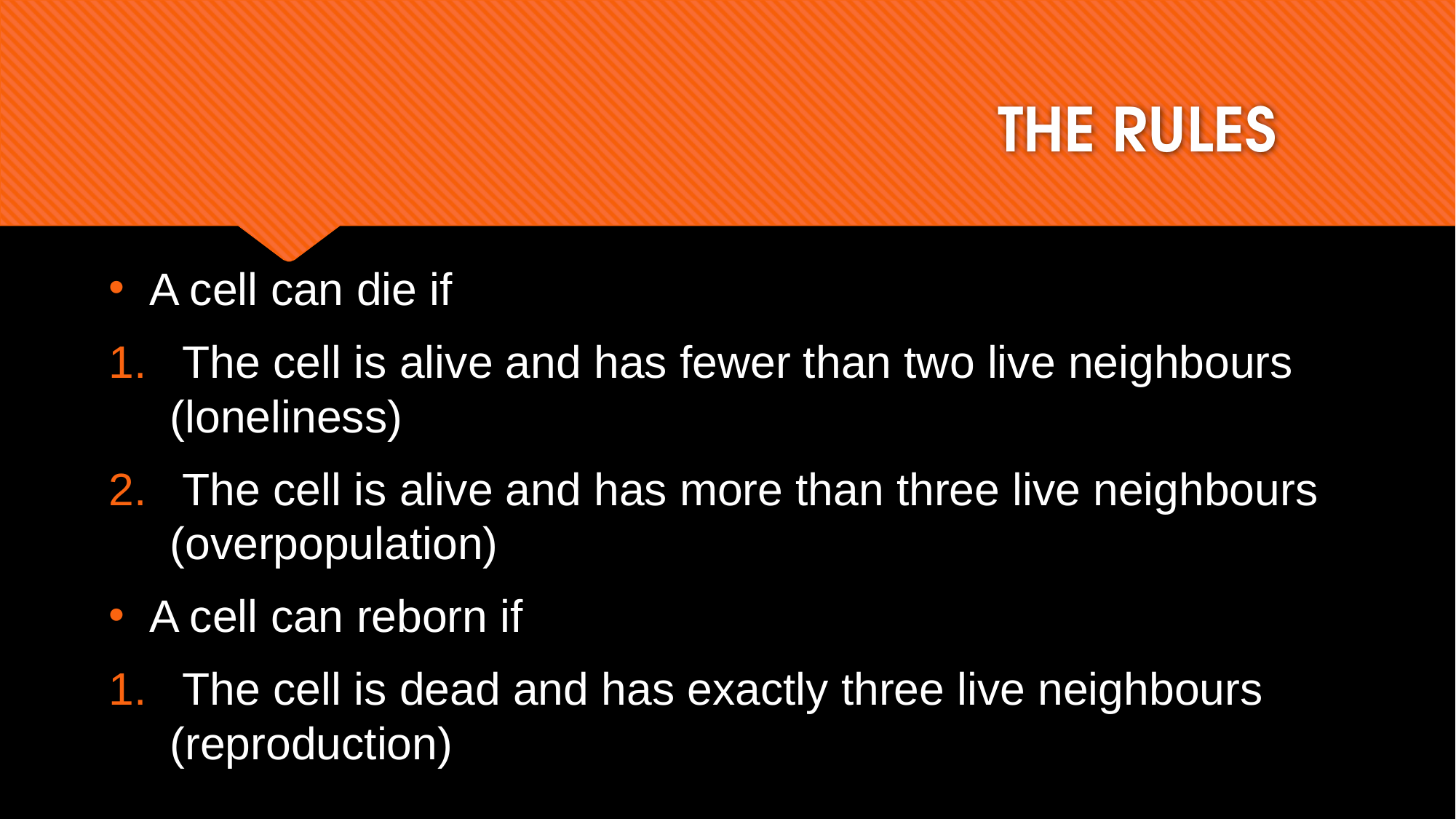

# THE RULES

A cell can die if
 The cell is alive and has fewer than two live neighbours (loneliness)
 The cell is alive and has more than three live neighbours (overpopulation)
A cell can reborn if
 The cell is dead and has exactly three live neighbours (reproduction)